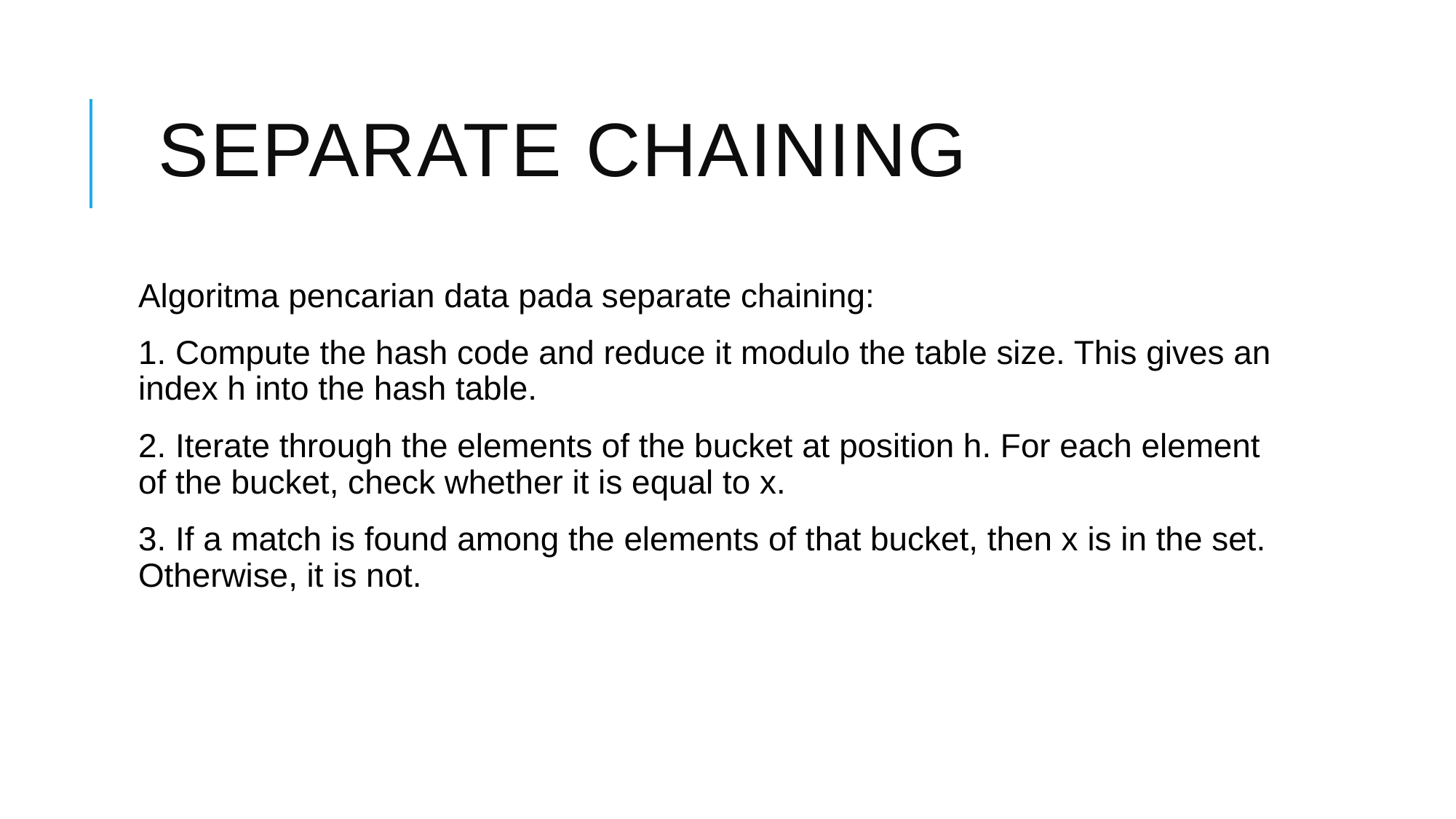

# SEPARATE CHAINING
Algoritma pencarian data pada separate chaining:
1. Compute the hash code and reduce it modulo the table size. This gives an index h into the hash table.
2. Iterate through the elements of the bucket at position h. For each element of the bucket, check whether it is equal to x.
3. If a match is found among the elements of that bucket, then x is in the set. Otherwise, it is not.